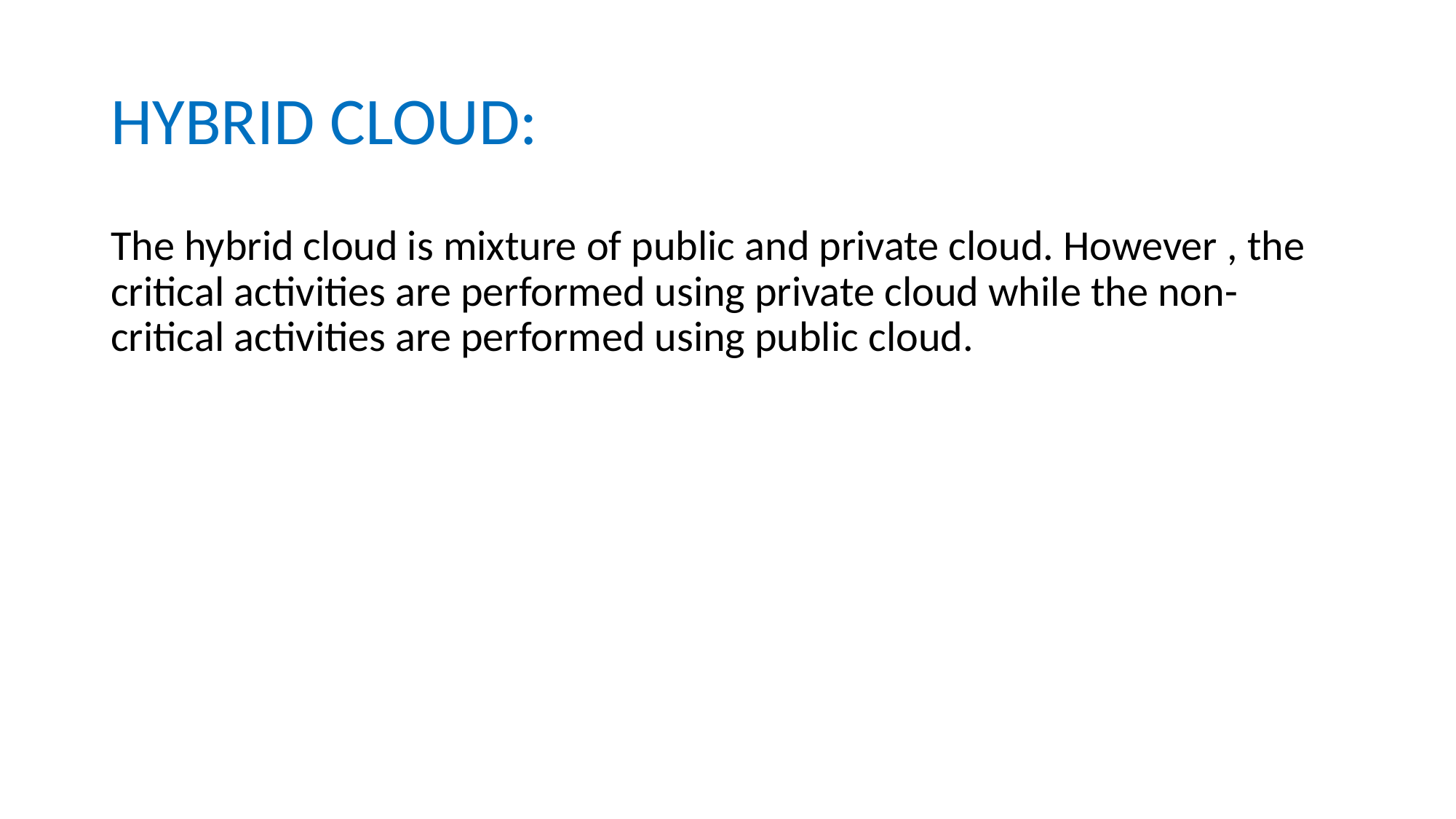

HYBRID CLOUD:
The hybrid cloud is mixture of public and private cloud. However , the critical activities are performed using private cloud while the non-critical activities are performed using public cloud.